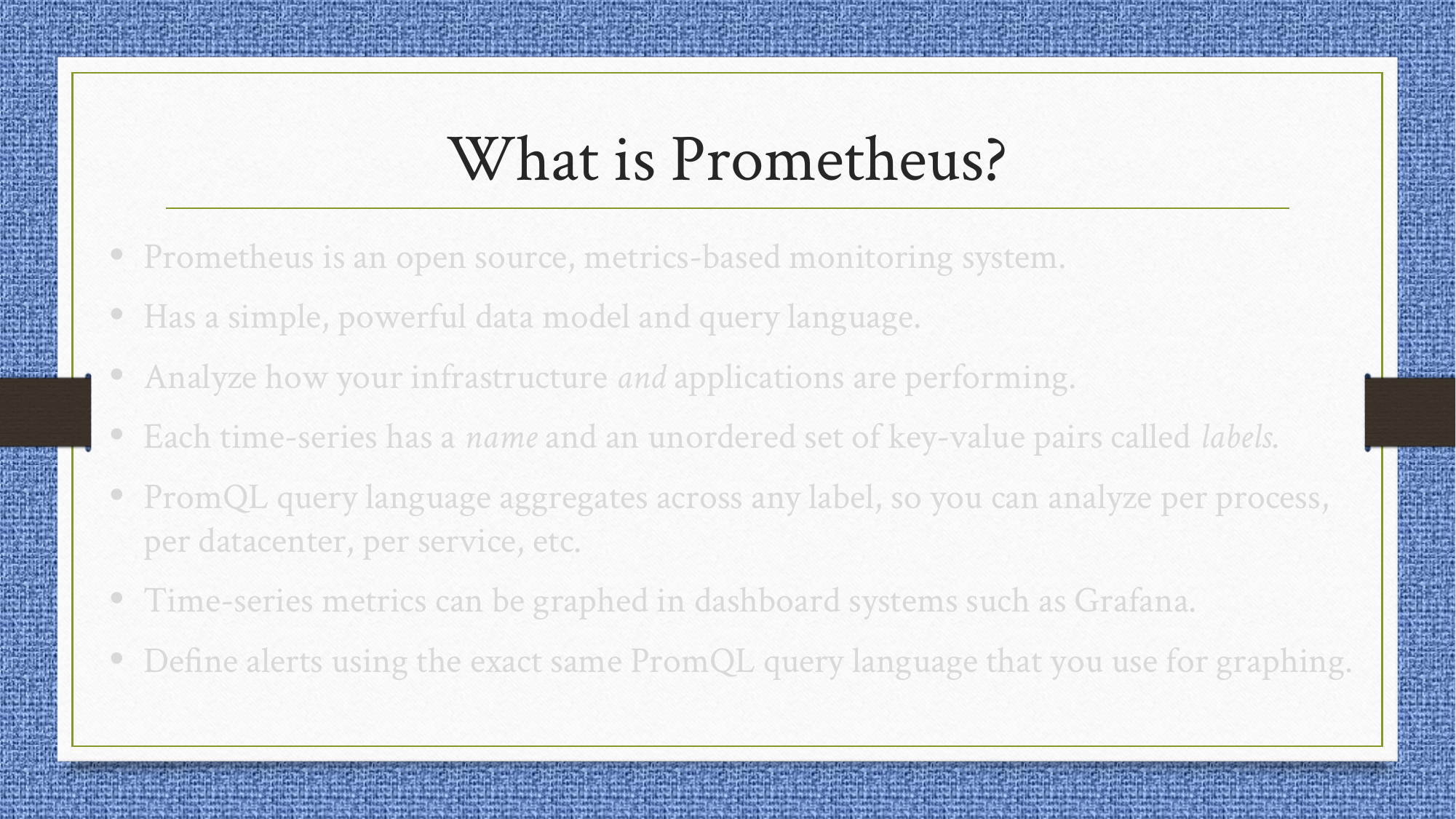

# What is Prometheus?
Prometheus is an open source, metrics-based monitoring system.
Has a simple, powerful data model and query language.
Analyze how your infrastructure and applications are performing.
Each time-series has a name and an unordered set of key-value pairs called labels.
PromQL query language aggregates across any label, so you can analyze per process, per datacenter, per service, etc.
Time-series metrics can be graphed in dashboard systems such as Grafana.
Define alerts using the exact same PromQL query language that you use for graphing.